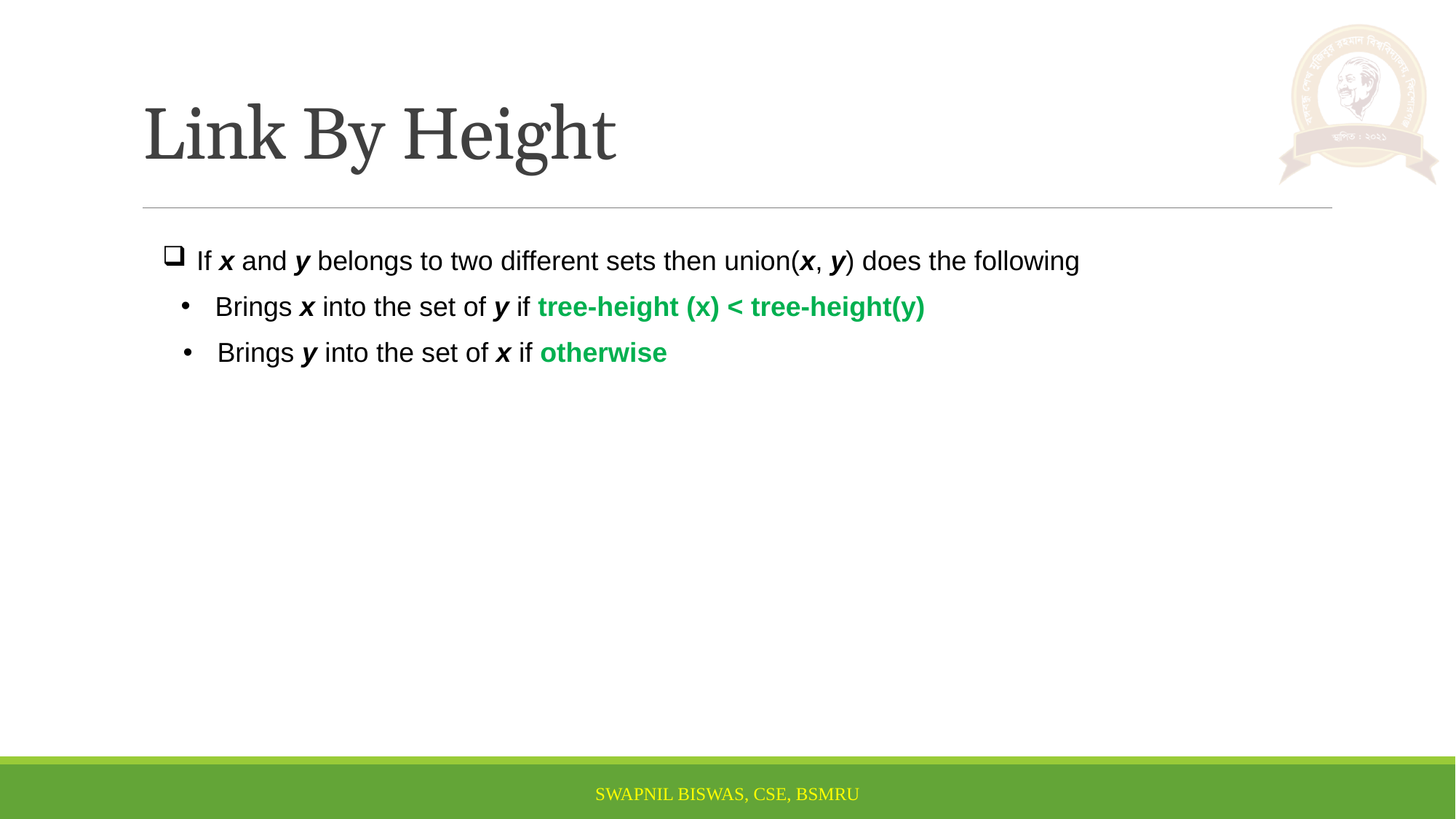

# Link By Height
If x and y belongs to two different sets then union(x, y) does the following
Brings x into the set of y if tree-height (x) < tree-height(y)
Brings y into the set of x if otherwise
SWAPNIL BISWAS, CSE, BSMRU